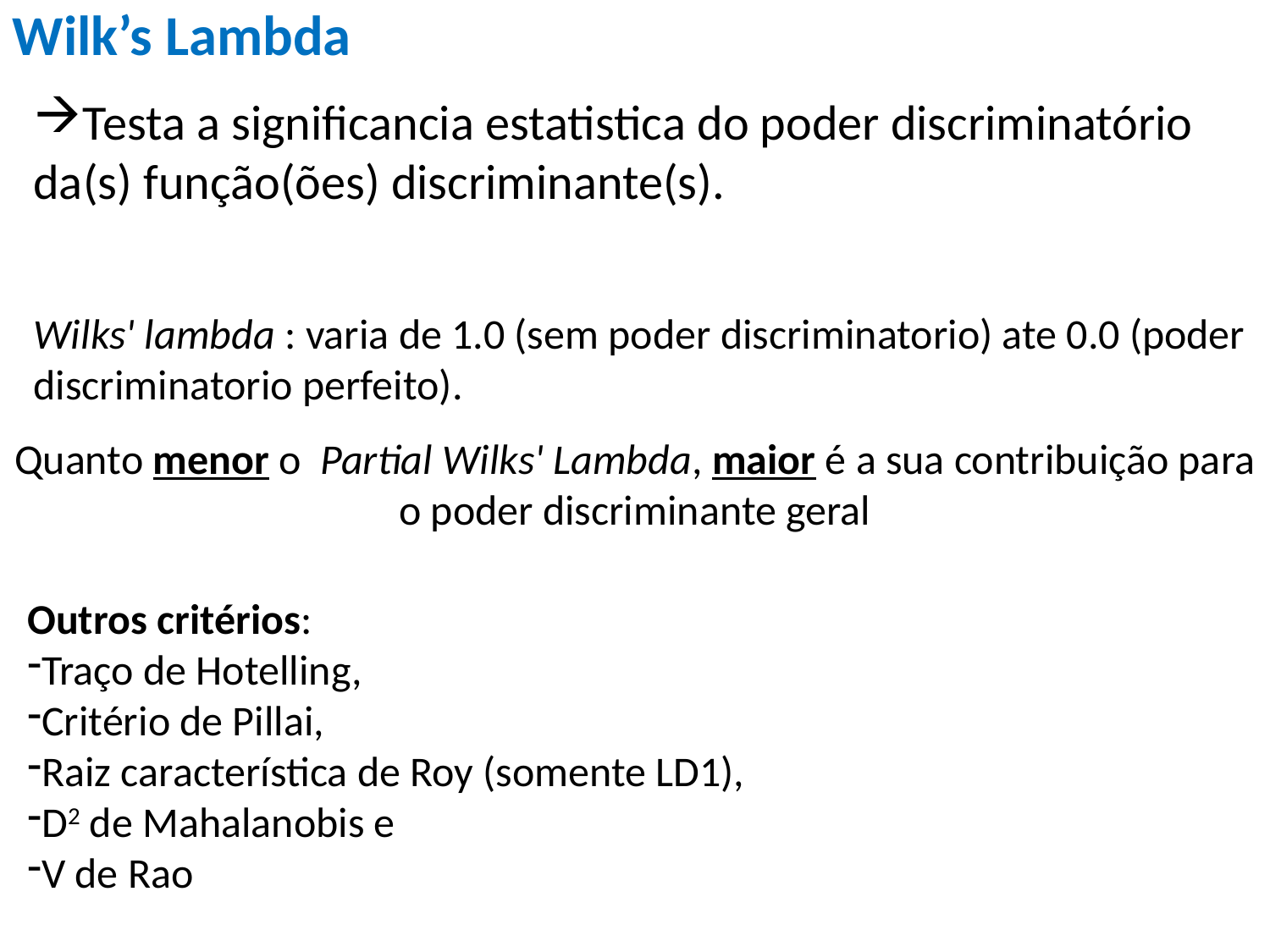

Wilk’s Lambda
Testa a significancia estatistica do poder discriminatório da(s) função(ões) discriminante(s).

Wilks' lambda : varia de 1.0 (sem poder discriminatorio) ate 0.0 (poder discriminatorio perfeito).
Quanto menor o  Partial Wilks' Lambda, maior é a sua contribuição para o poder discriminante geral
Outros critérios:
Traço de Hotelling,
Critério de Pillai,
Raiz característica de Roy (somente LD1),
D2 de Mahalanobis e
V de Rao